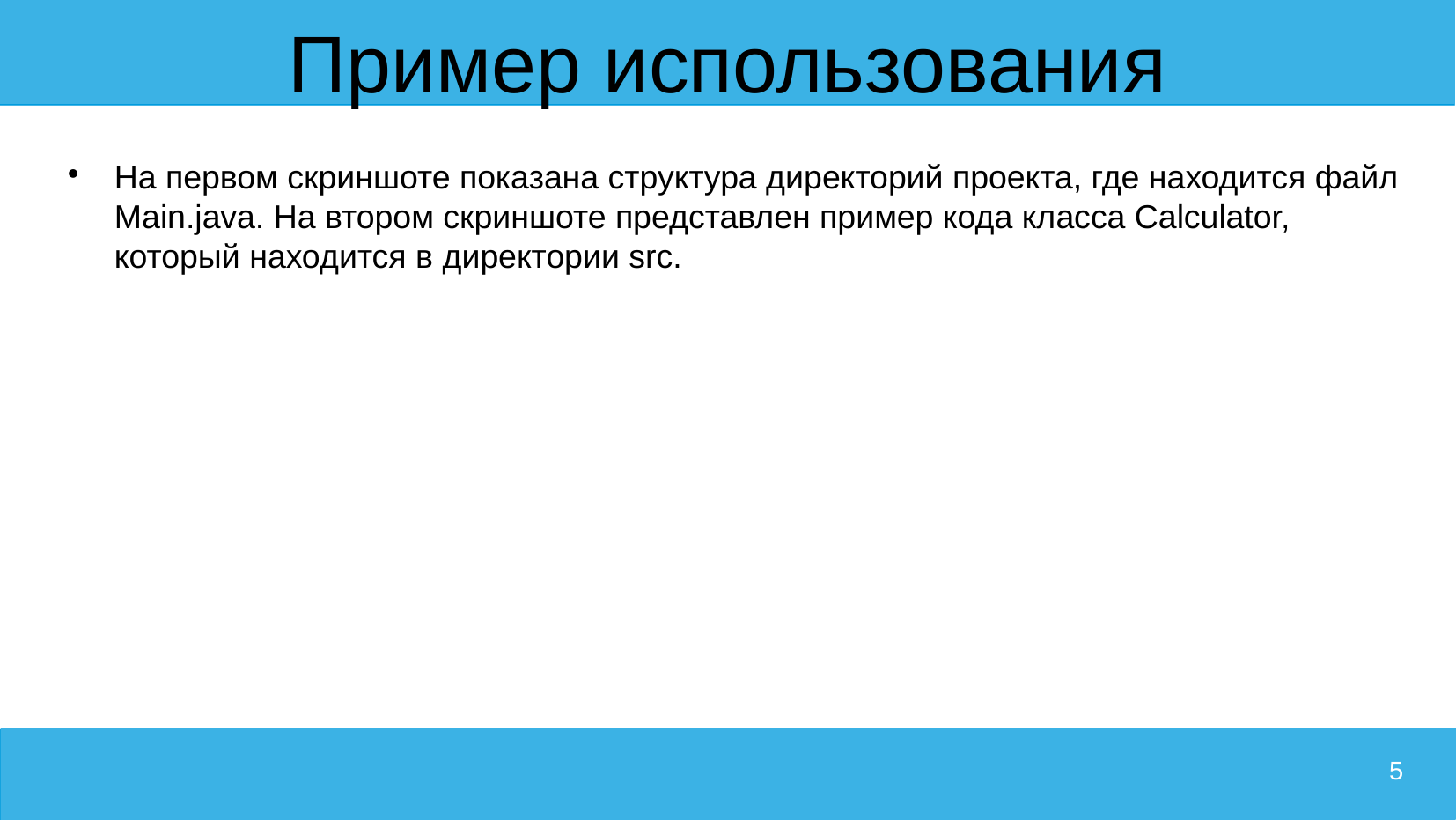

# Пример использования
На первом скриншоте показана структура директорий проекта, где находится файл Main.java. На втором скриншоте представлен пример кода класса Calculator, который находится в директории src.
5